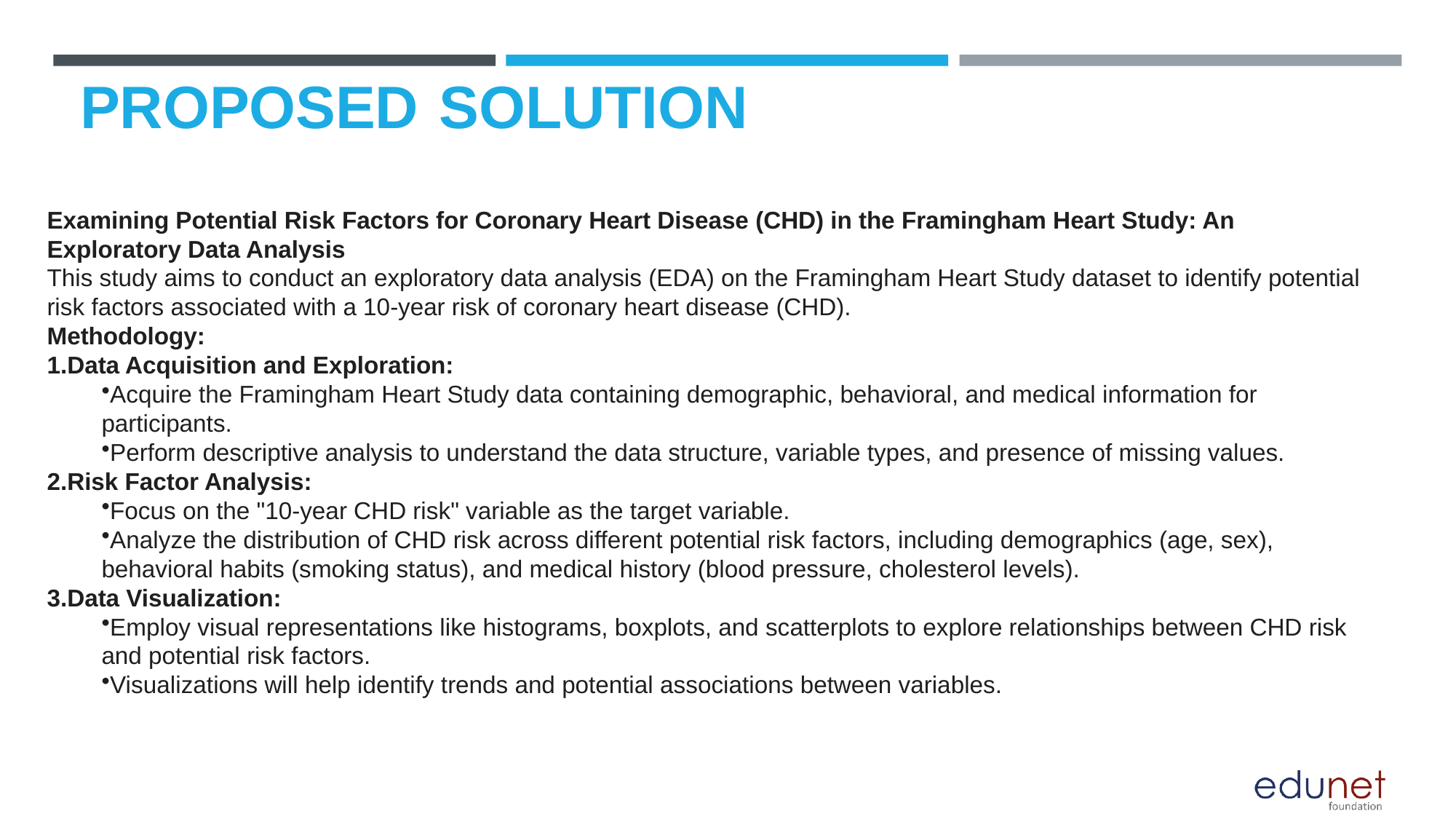

# PROPOSED SOLUTION
Examining Potential Risk Factors for Coronary Heart Disease (CHD) in the Framingham Heart Study: An Exploratory Data Analysis
This study aims to conduct an exploratory data analysis (EDA) on the Framingham Heart Study dataset to identify potential risk factors associated with a 10-year risk of coronary heart disease (CHD).
Methodology:
Data Acquisition and Exploration:
Acquire the Framingham Heart Study data containing demographic, behavioral, and medical information for participants.
Perform descriptive analysis to understand the data structure, variable types, and presence of missing values.
Risk Factor Analysis:
Focus on the "10-year CHD risk" variable as the target variable.
Analyze the distribution of CHD risk across different potential risk factors, including demographics (age, sex), behavioral habits (smoking status), and medical history (blood pressure, cholesterol levels).
Data Visualization:
Employ visual representations like histograms, boxplots, and scatterplots to explore relationships between CHD risk and potential risk factors.
Visualizations will help identify trends and potential associations between variables.